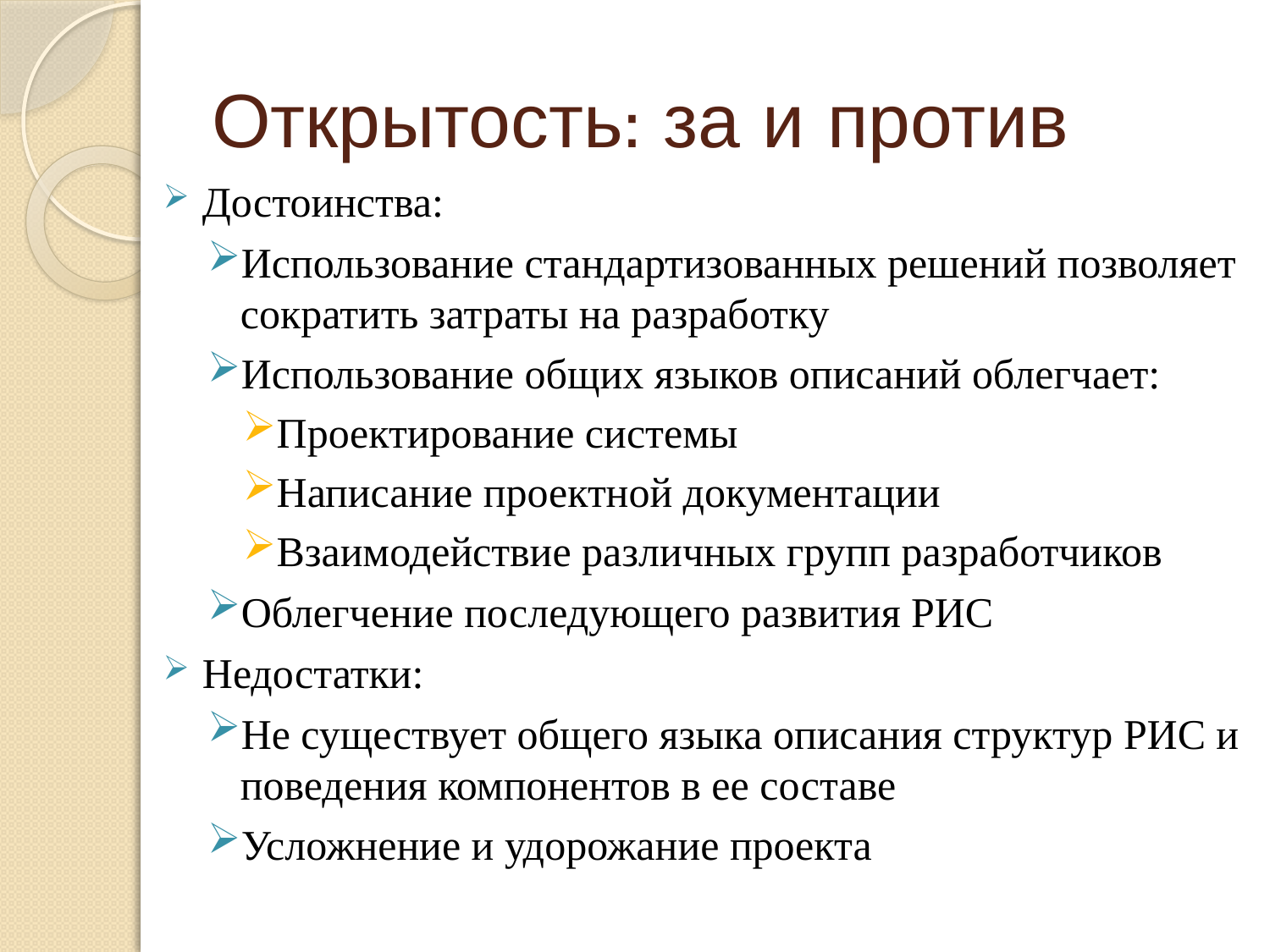

# Открытость: за и против
Достоинства:
Использование стандартизованных решений позволяет сократить затраты на разработку
Использование общих языков описаний облегчает:
Проектирование системы
Написание проектной документации
Взаимодействие различных групп разработчиков
Облегчение последующего развития РИС
Недостатки:
Не существует общего языка описания структур РИС и поведения компонентов в ее составе
Усложнение и удорожание проекта